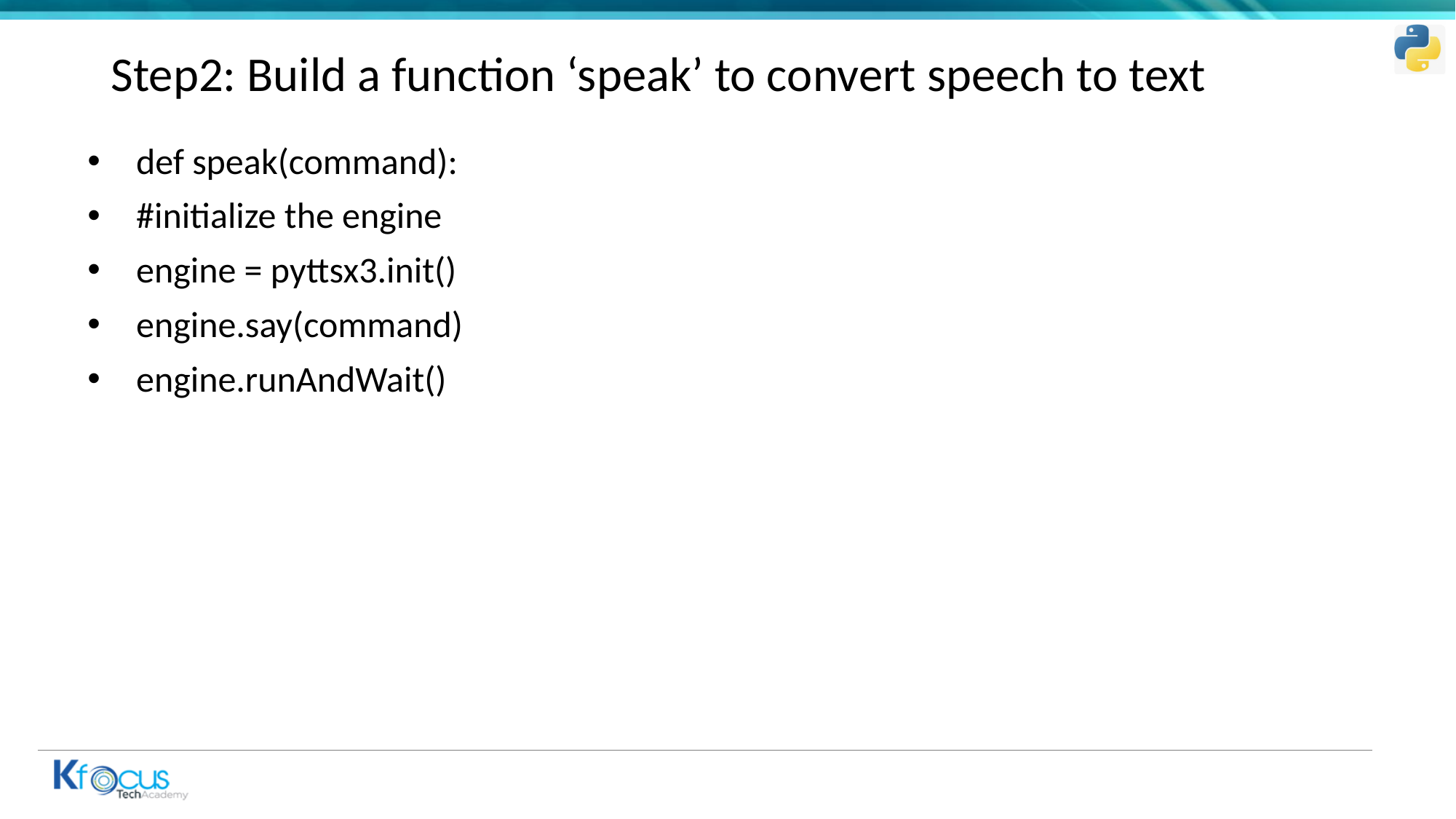

# Step2: Build a function ‘speak’ to convert speech to text
def speak(command):
#initialize the engine
engine = pyttsx3.init()
engine.say(command)
engine.runAndWait()